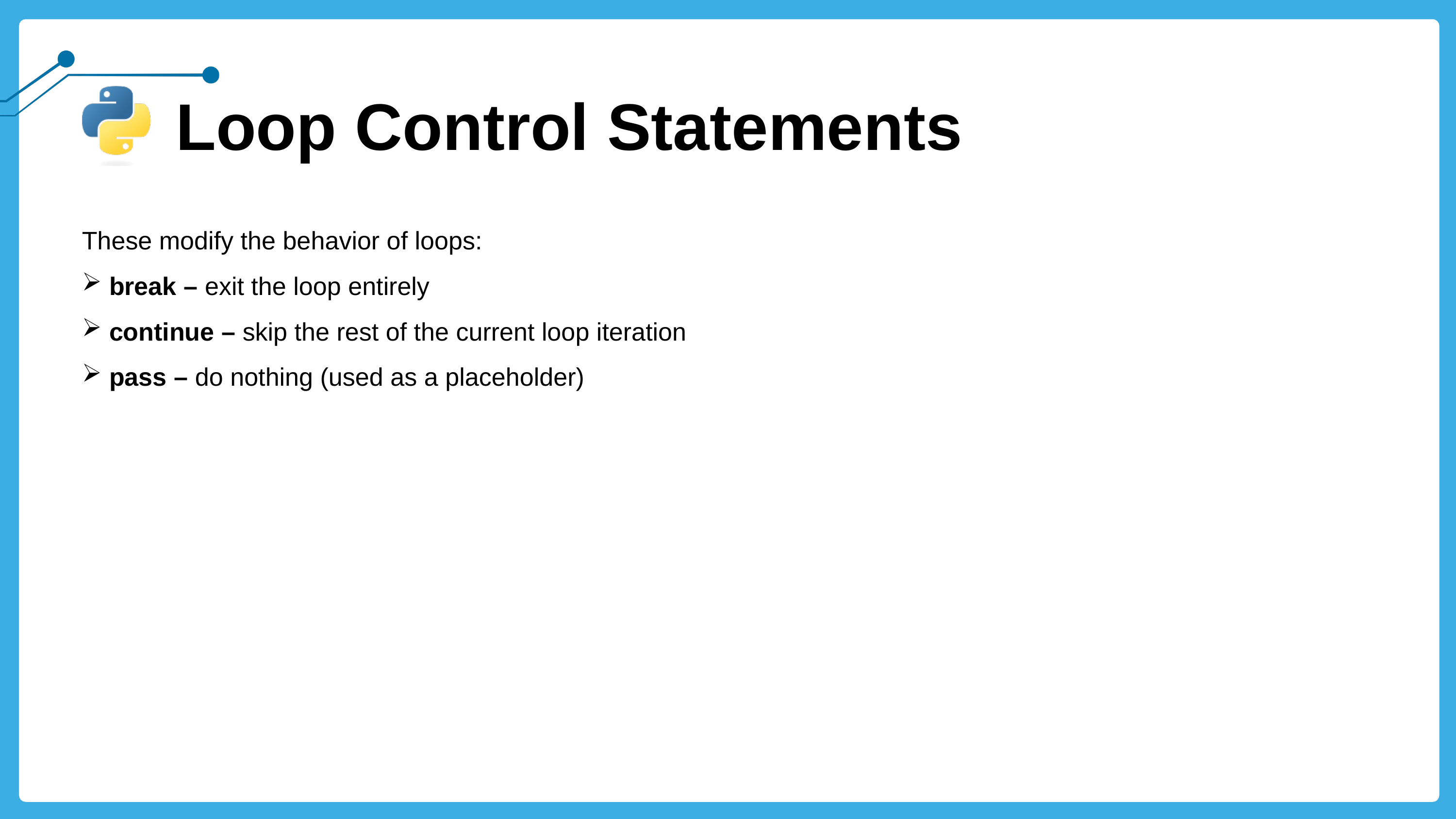

Loop Control Statements

These modify the behavior of loops:
break – exit the loop entirely
continue – skip the rest of the current loop iteration
pass – do nothing (used as a placeholder)